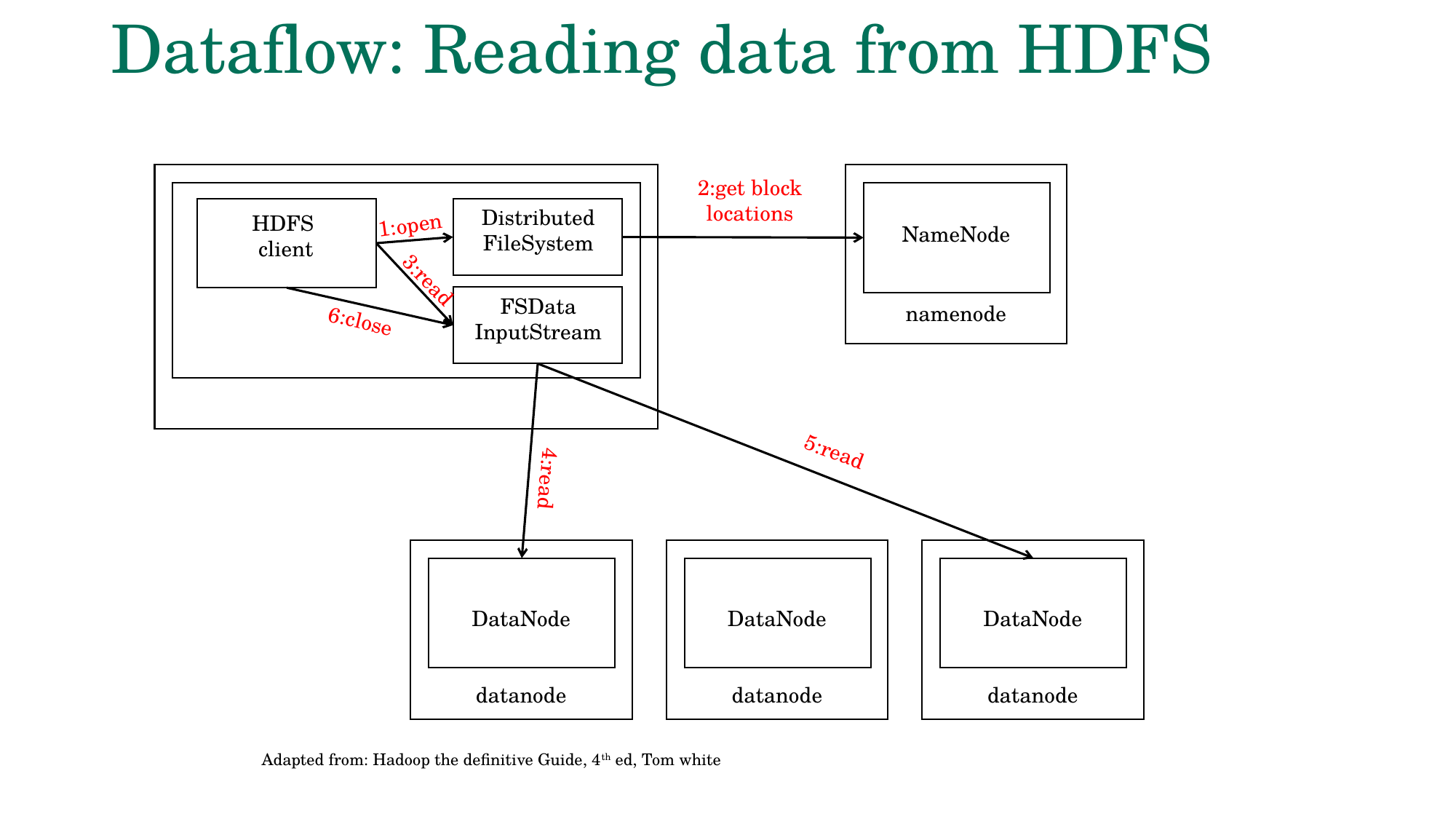

# Dataflow: Reading data from HDFS

2:get block locations

Distributed
FileSystem

HDFS
client
1:open
NameNode
3:read

FSData
InputStream
namenode
6:close
5:read
4:read

DataNode
DataNode
DataNode
datanode
datanode
datanode
Adapted from: Hadoop the definitive Guide, 4th ed, Tom white